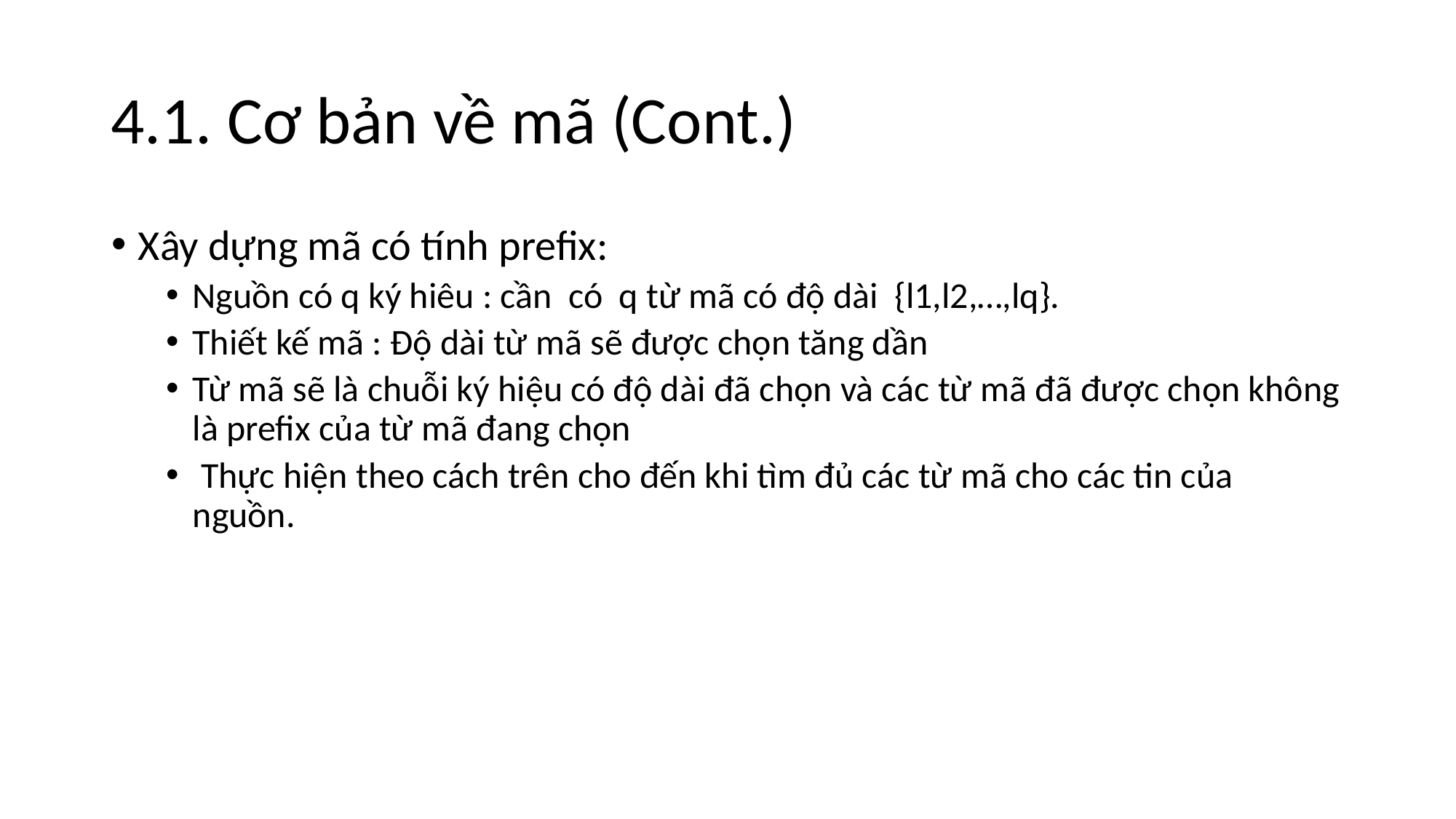

4.1. Cơ bản về mã (Cont.)
Xây dựng mã có tính prefix:
Nguồn có q ký hiêu : cần  có  q từ mã có độ dài  {l1,l2,…,lq}.
Thiết kế mã : Độ dài từ mã sẽ được chọn tăng dần
Từ mã sẽ là chuỗi ký hiệu có độ dài đã chọn và các từ mã đã được chọn không là prefix của từ mã đang chọn
 Thực hiện theo cách trên cho đến khi tìm đủ các từ mã cho các tin của nguồn.